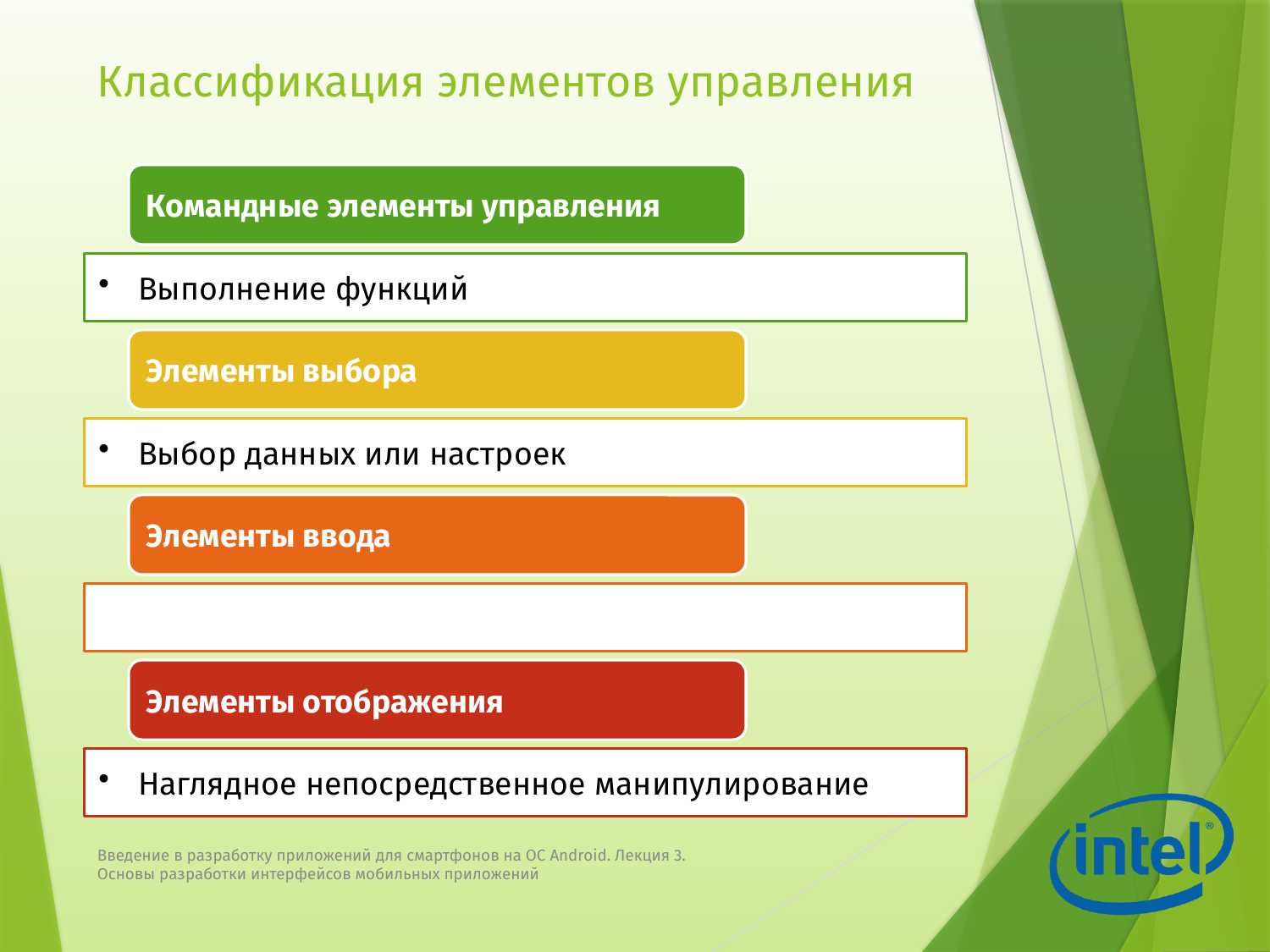

# Классификация элементов управления
Командные элементы управления
Элементы выбора
Элементы ввода
Элементы отображения
Выполнение функций
Выбор данных или настроек
Наглядное непосредственное манипулирование
Введение в разработку приложений для смартфонов на ОС Android. Лекция 3. Основы разработки интерфейсов мобильных приложений